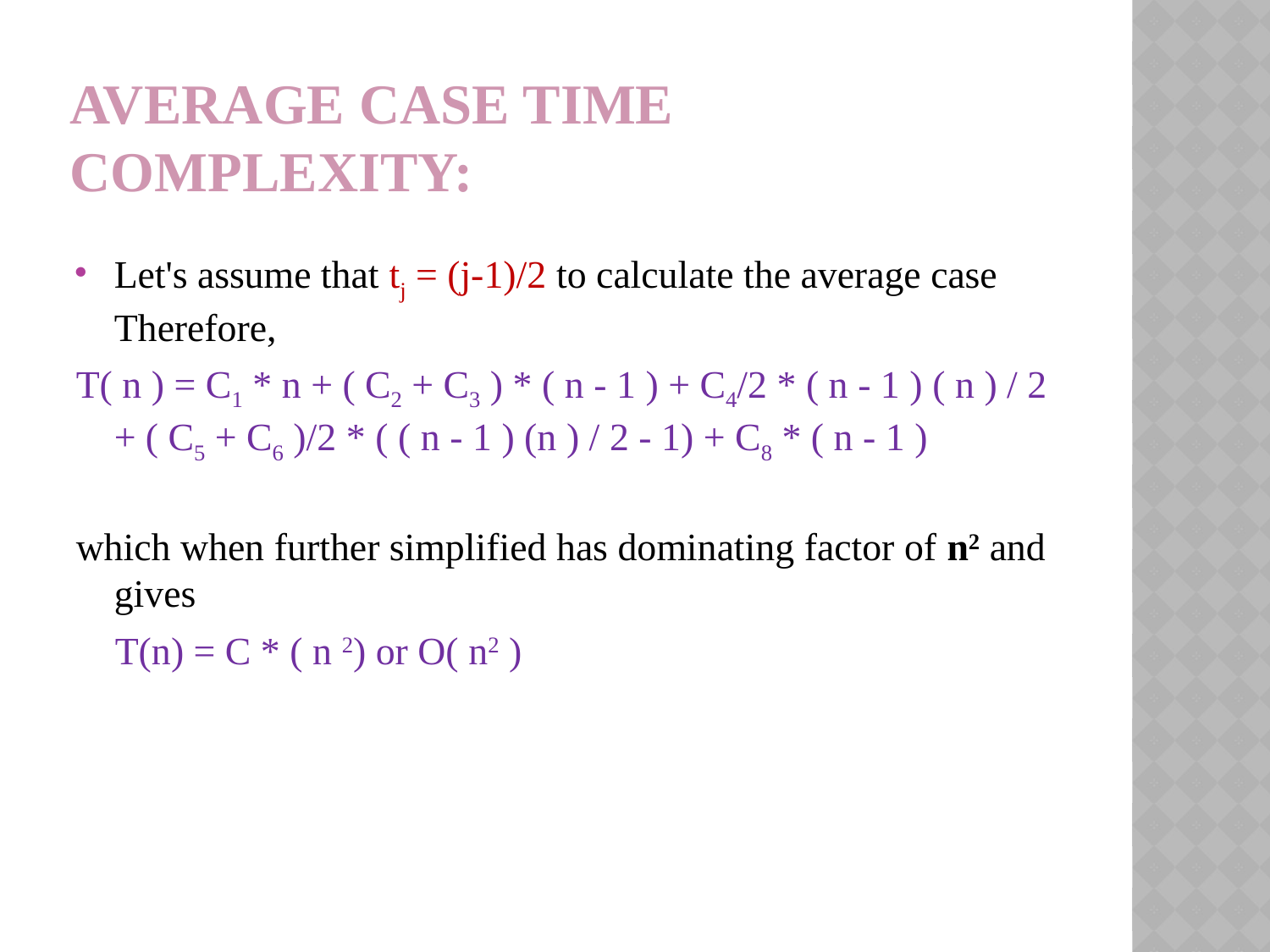

# Average case time complexity:
Let's assume that tj = (j-1)/2 to calculate the average case
Therefore,
T( n ) = C1 * n + ( C2 + C3 ) * ( n - 1 ) + C4/2 * ( n - 1 ) ( n ) / 2 + ( C5 + C6 )/2 * ( ( n - 1 ) (n ) / 2 - 1) + C8 * ( n - 1 )
which when further simplified has dominating factor of n2 and gives
    T(n) = C * ( n 2) or O( n2 )